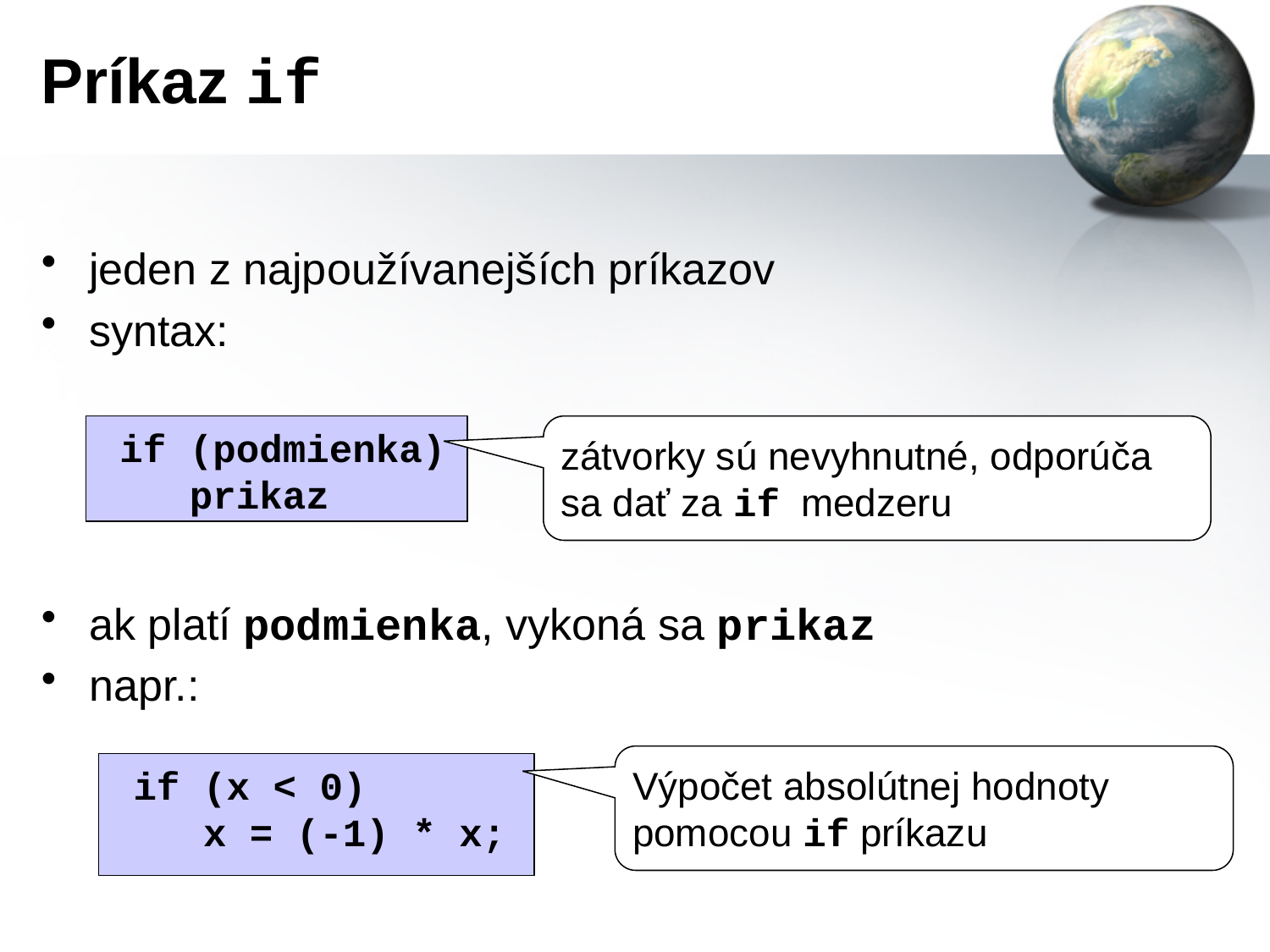

# Príkaz if
jeden z najpoužívanejších príkazov
syntax:

ak platí podmienka, vykoná sa prikaz
napr.:

zátvorky sú nevyhnutné, odporúča sa dať za if  medzeru
if (podmienka)
   prikaz
Výpočet absolútnej hodnoty pomocou if príkazu

if (x < 0)
   x = (-1) * x;